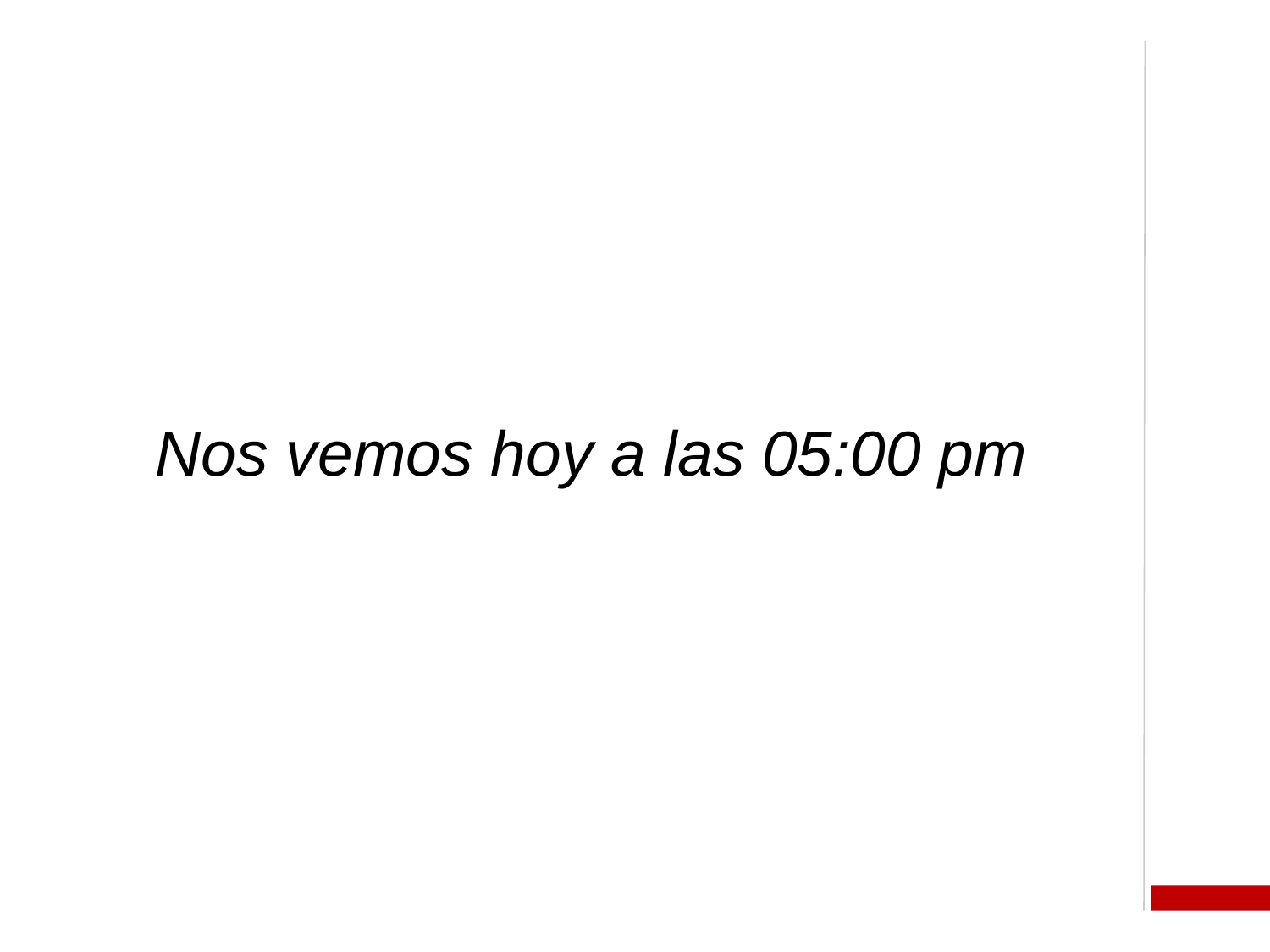

# Nos vemos hoy a las 05:00 pm